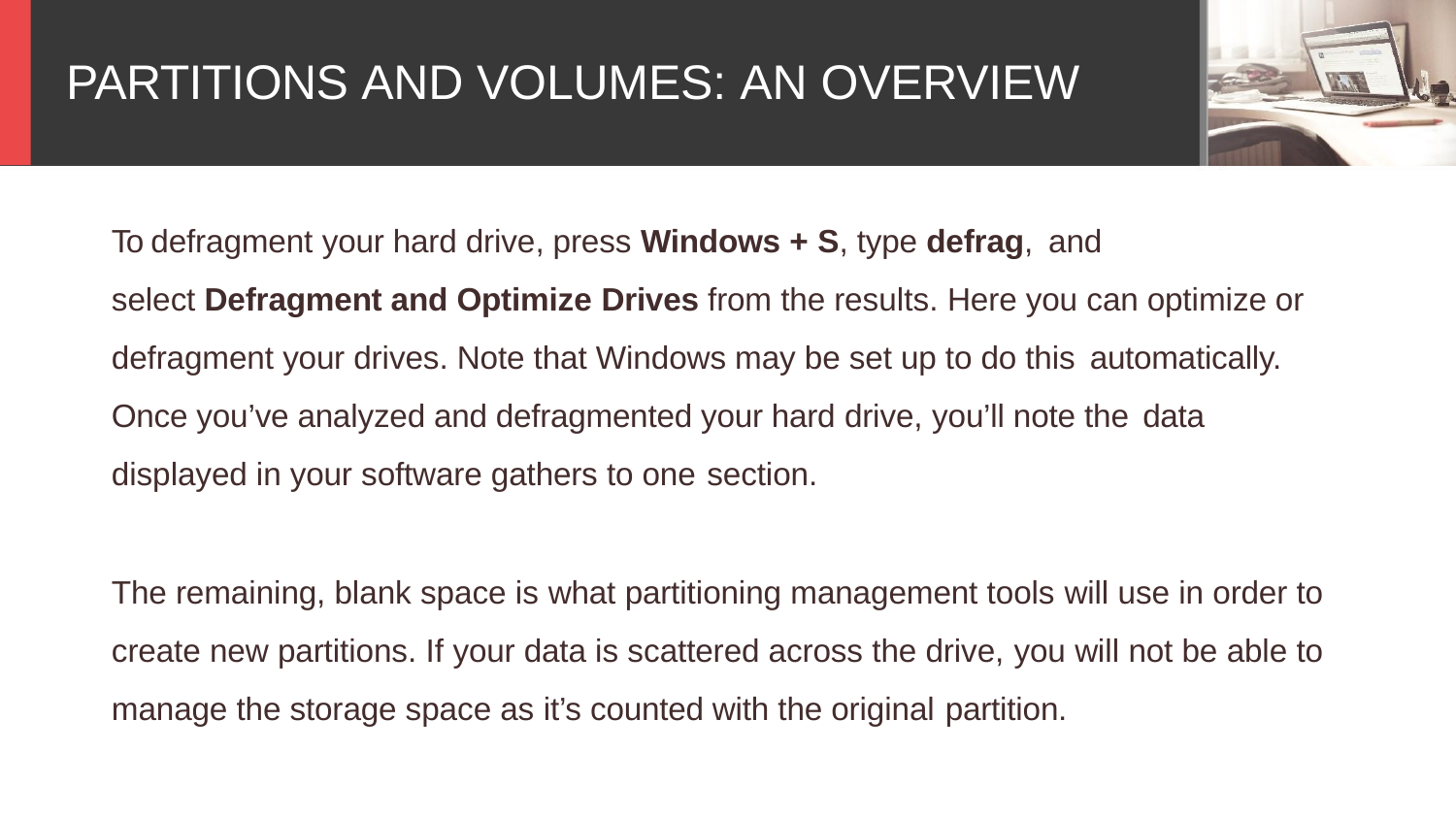

# PARTITIONS AND VOLUMES: AN OVERVIEW
To defragment your hard drive, press Windows + S, type defrag, and
select Defragment and Optimize Drives from the results. Here you can optimize or  defragment your drives. Note that Windows may be set up to do this automatically.
Once you’ve analyzed and defragmented your hard drive, you’ll note the data
displayed in your software gathers to one section.

The remaining, blank space is what partitioning management tools will use in order to  create new partitions. If your data is scattered across the drive, you will not be able to  manage the storage space as it’s counted with the original partition.